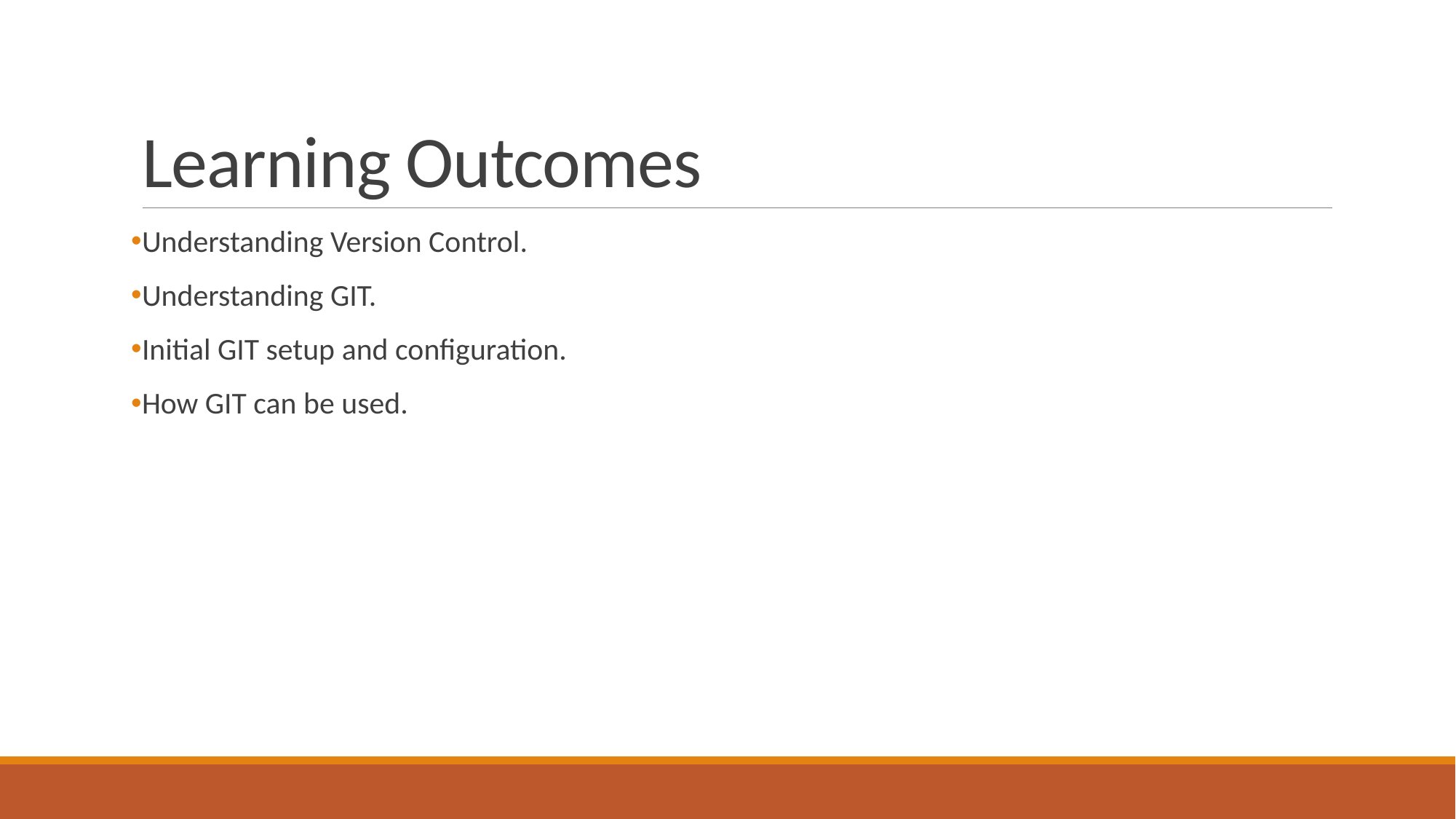

# Learning Outcomes
Understanding Version Control.
Understanding GIT.
Initial GIT setup and configuration.
How GIT can be used.